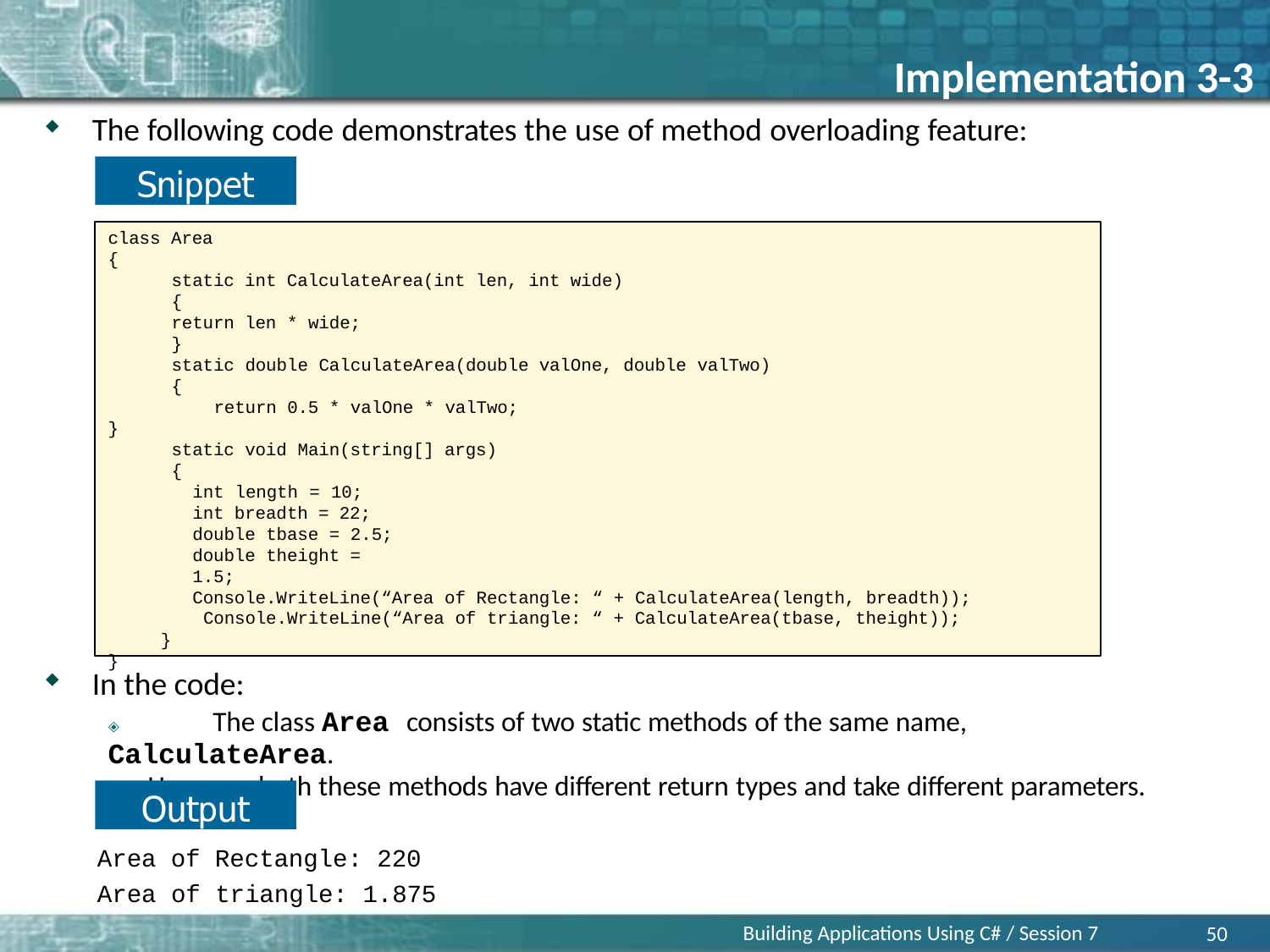

# Implementation 3-3
The following code demonstrates the use of method overloading feature:
Snippet

class Area
{
static int CalculateArea(int len, int wide)
{
return len * wide;
}
static double CalculateArea(double valOne, double valTwo)
{
return 0.5 * valOne * valTwo;
}
static void Main(string[] args)
{
int length = 10;  int breadth = 22;  double tbase = 2.5;
double theight = 1.5;
Console.WriteLine(“Area of Rectangle: “ + CalculateArea(length, breadth));  Console.WriteLine(“Area of triangle: “ + CalculateArea(tbase, theight));
}
}
In the code:
🞛	The class Area consists of two static methods of the same name, CalculateArea.
However, both these methods have different return types and take different parameters.
Output
Area of Rectangle: 220  Area of triangle: 1.875
Building Applications Using C# / Session 7
50